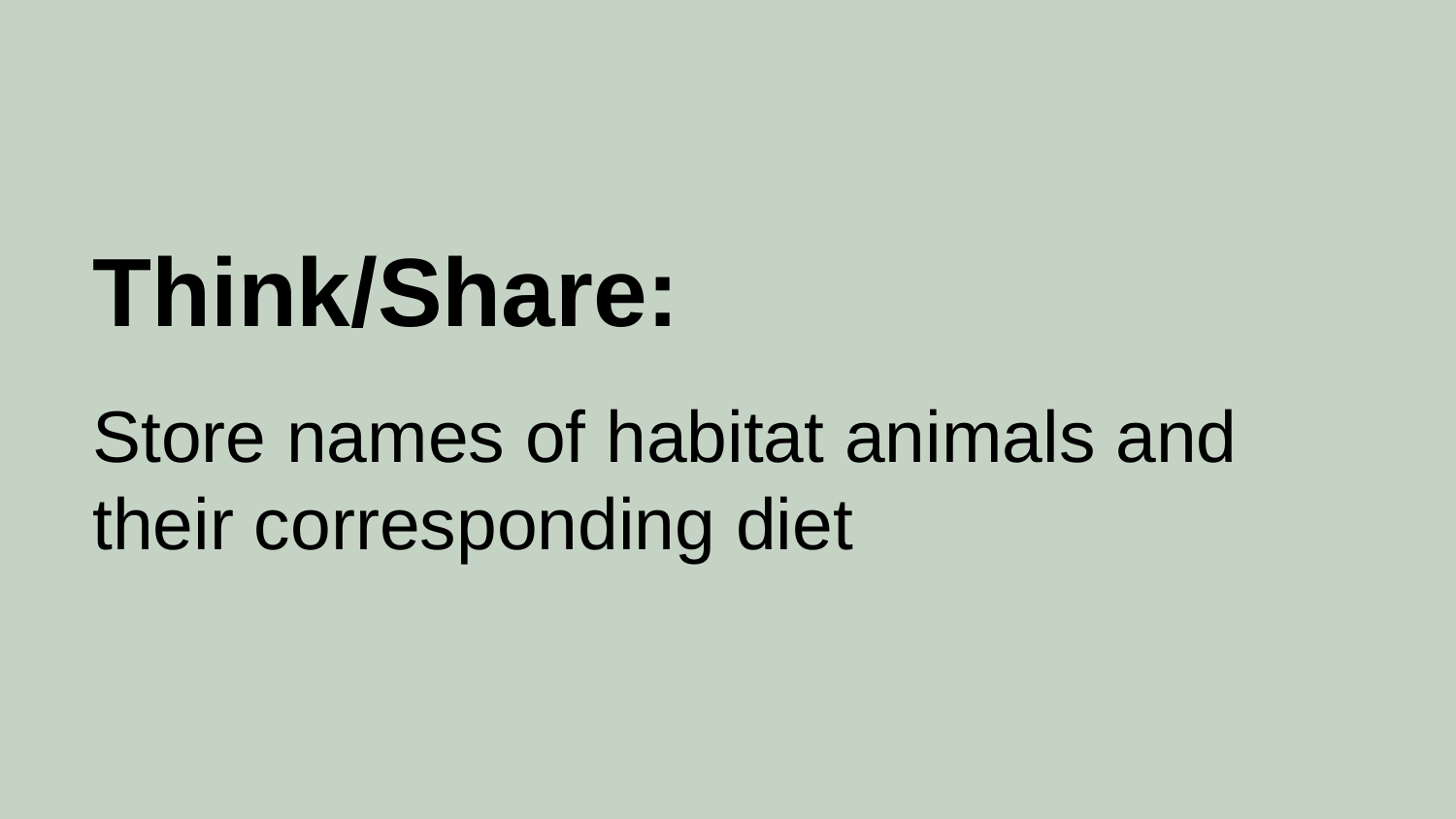

# Think/Share:
Store names of habitat animals and their corresponding diet